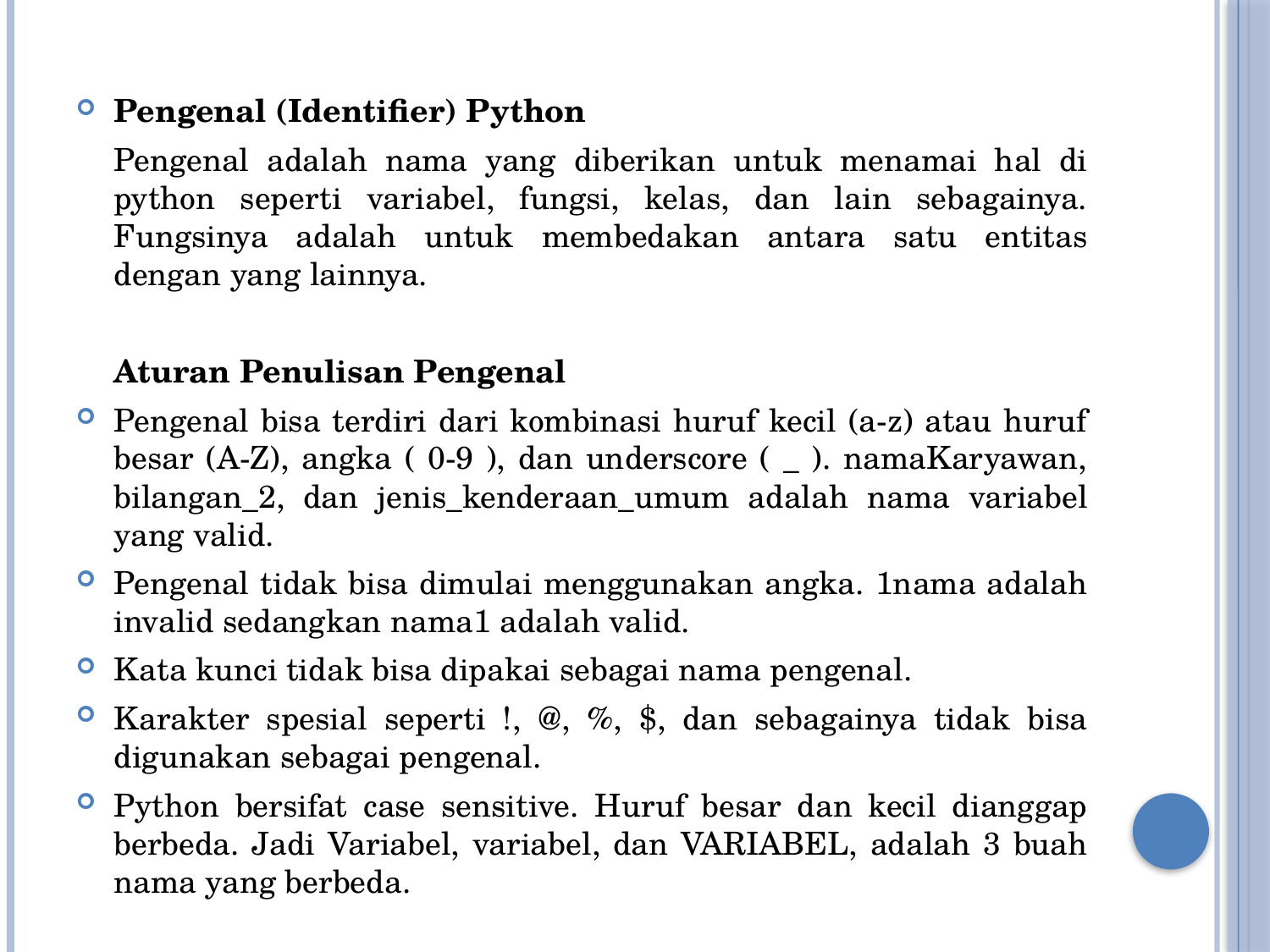

Pengenal (Identifier) Python
	Pengenal adalah nama yang diberikan untuk menamai hal di python seperti variabel, fungsi, kelas, dan lain sebagainya. Fungsinya adalah untuk membedakan antara satu entitas dengan yang lainnya.

	Aturan Penulisan Pengenal
Pengenal bisa terdiri dari kombinasi huruf kecil (a-z) atau huruf besar (A-Z), angka ( 0-9 ), dan underscore ( _ ). namaKaryawan, bilangan_2, dan jenis_kenderaan_umum adalah nama variabel yang valid.
Pengenal tidak bisa dimulai menggunakan angka. 1nama adalah invalid sedangkan nama1 adalah valid.
Kata kunci tidak bisa dipakai sebagai nama pengenal.
Karakter spesial seperti !, @, %, $, dan sebagainya tidak bisa digunakan sebagai pengenal.
Python bersifat case sensitive. Huruf besar dan kecil dianggap berbeda. Jadi Variabel, variabel, dan VARIABEL, adalah 3 buah nama yang berbeda.